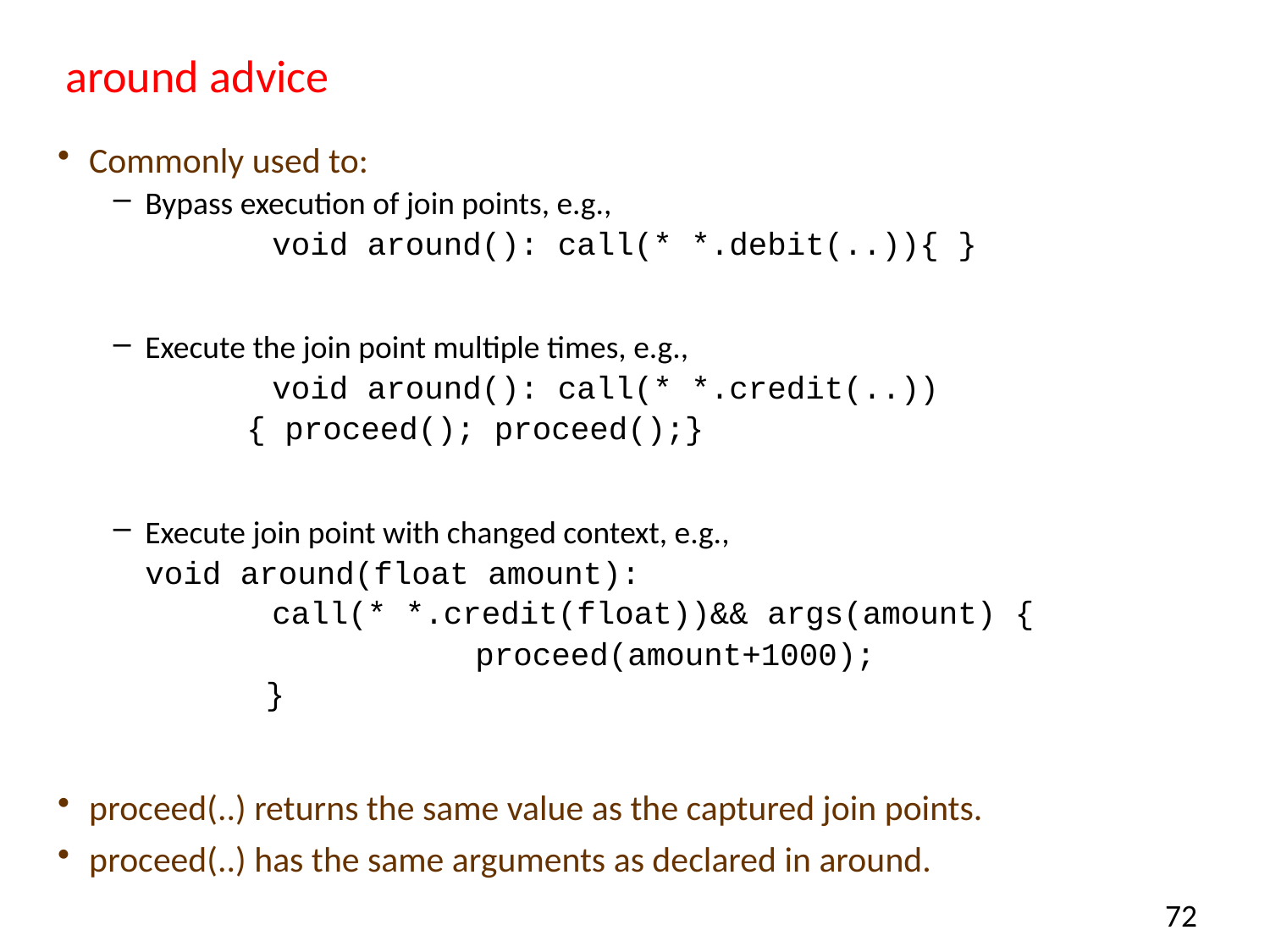

# around advice
Commonly used to:
Bypass execution of join points, e.g.,
		void around(): call(* *.debit(..)){ }

Execute the join point multiple times, e.g.,
		void around(): call(* *.credit(..))
       { proceed(); proceed();}

Execute join point with changed context, e.g.,
	void around(float amount):
     	call(* *.credit(float))&& args(amount) {
                   proceed(amount+1000);
        }

proceed(..) returns the same value as the captured join points.
proceed(..) has the same arguments as declared in around.

72